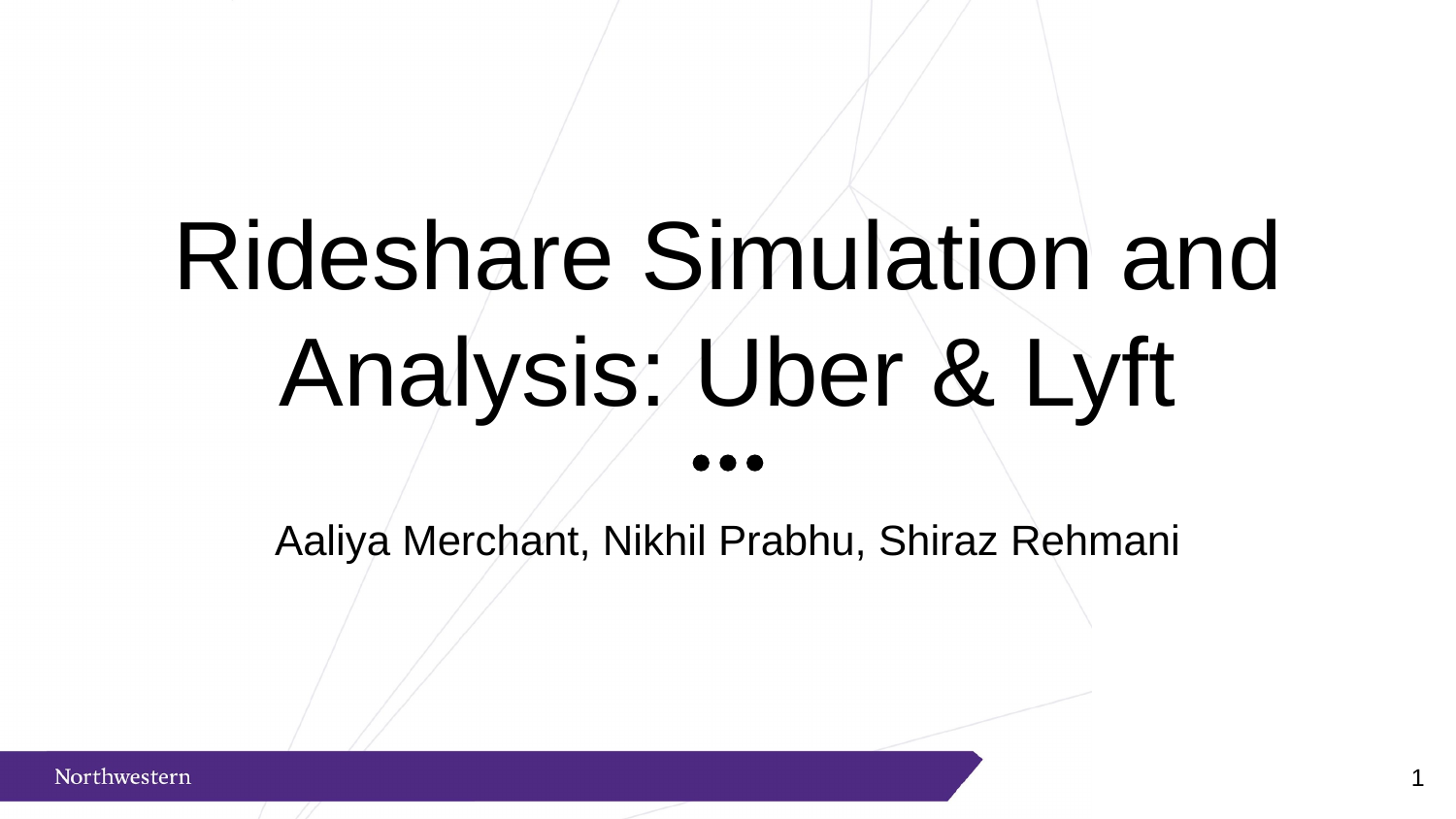

# Rideshare Simulation and Analysis: Uber & Lyft
Aaliya Merchant, Nikhil Prabhu, Shiraz Rehmani
1